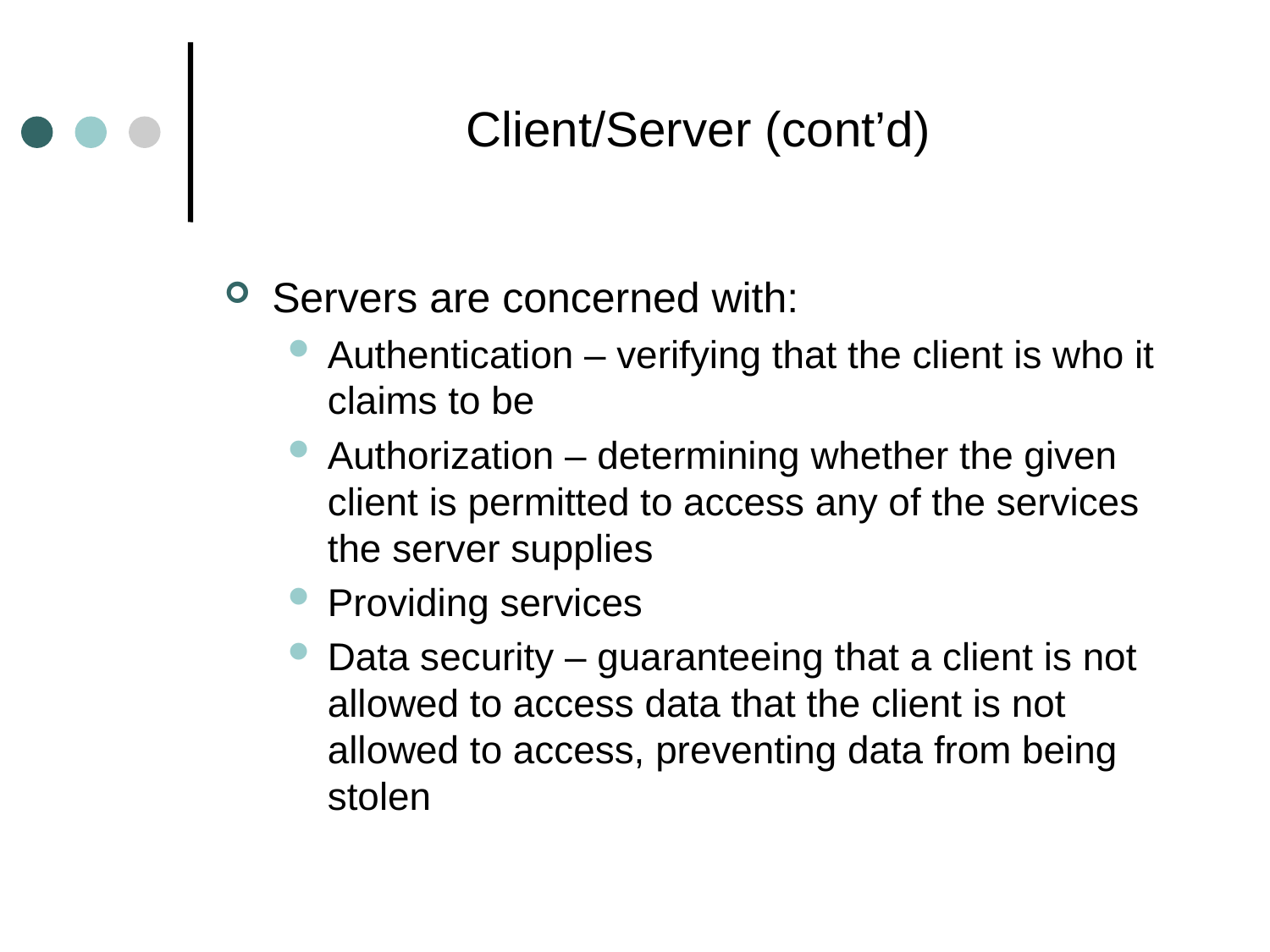

# Client/Server (cont’d)
Servers are concerned with:
Authentication – verifying that the client is who it claims to be
Authorization – determining whether the given client is permitted to access any of the services the server supplies
Providing services
Data security – guaranteeing that a client is not allowed to access data that the client is not allowed to access, preventing data from being stolen